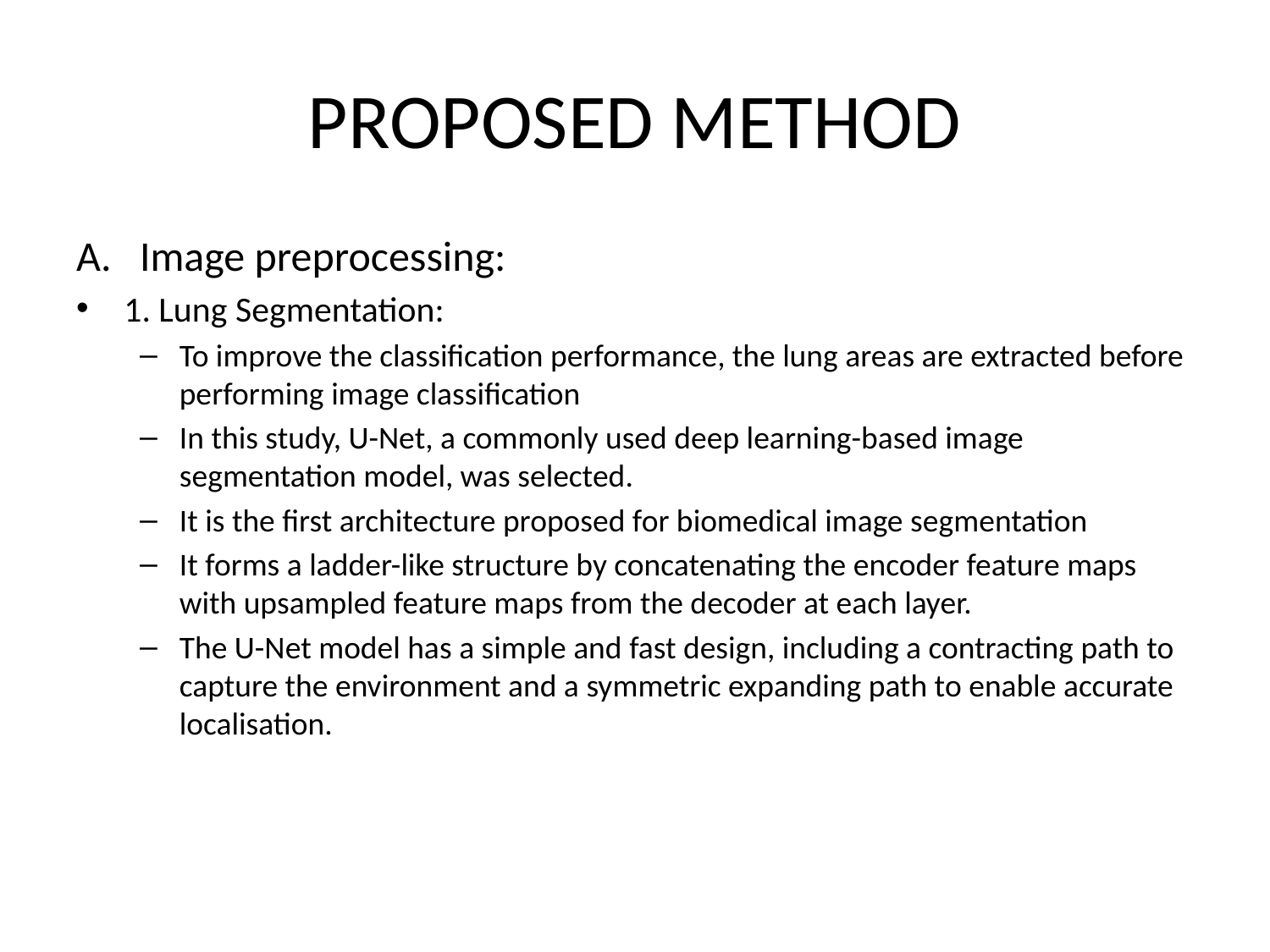

# PROPOSED METHOD
Image preprocessing:
1. Lung Segmentation:
To improve the classification performance, the lung areas are extracted before performing image classification
In this study, U-Net, a commonly used deep learning-based image segmentation model, was selected.
It is the first architecture proposed for biomedical image segmentation
It forms a ladder-like structure by concatenating the encoder feature maps with upsampled feature maps from the decoder at each layer.
The U-Net model has a simple and fast design, including a contracting path to capture the environment and a symmetric expanding path to enable accurate localisation.